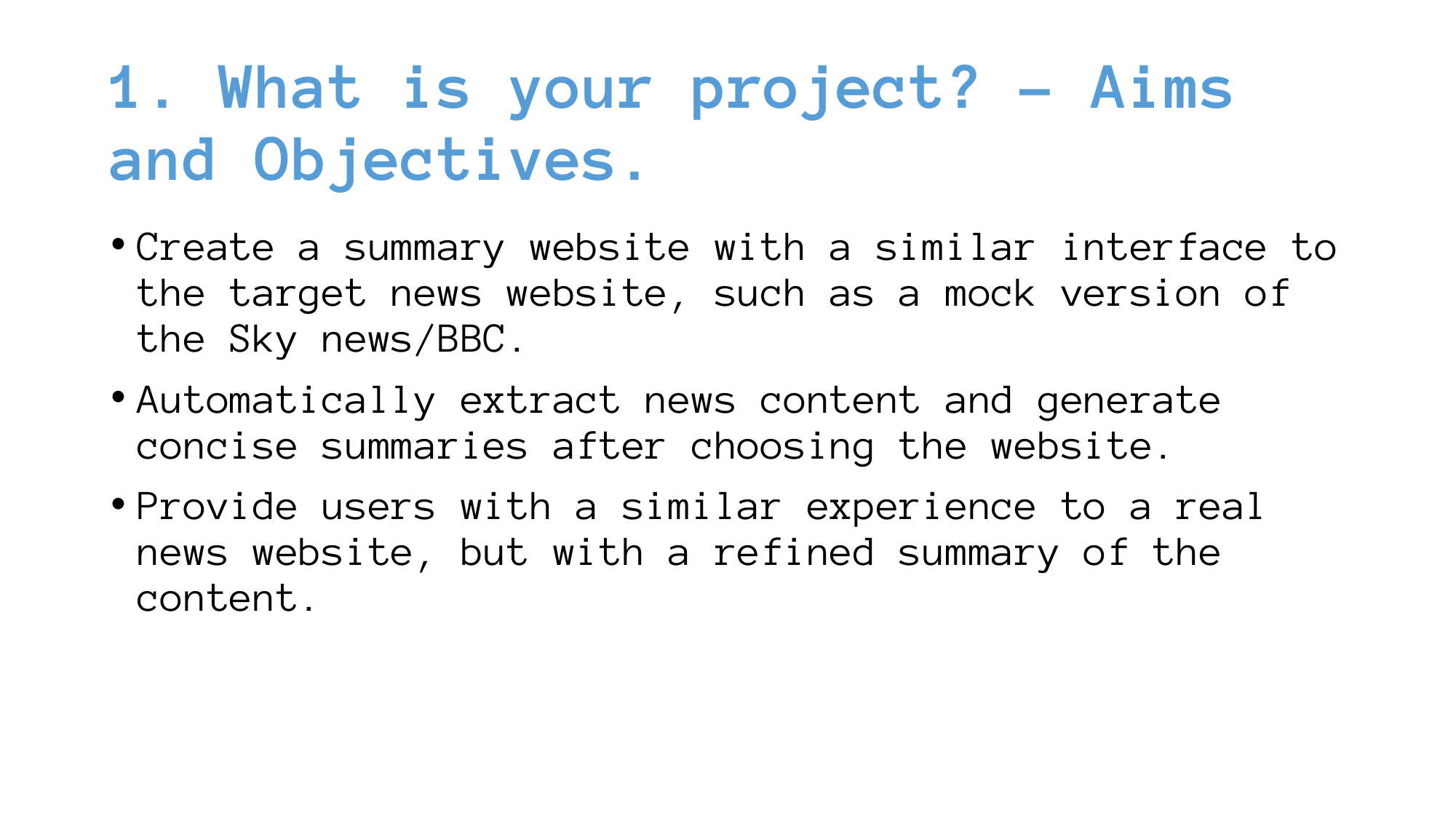

# 1. What is your project? – Aims and Objectives.
Create a summary website with a similar interface to the target news website, such as a mock version of the Sky news/BBC.
Automatically extract news content and generate concise summaries after choosing the website.
Provide users with a similar experience to a real news website, but with a refined summary of the content.